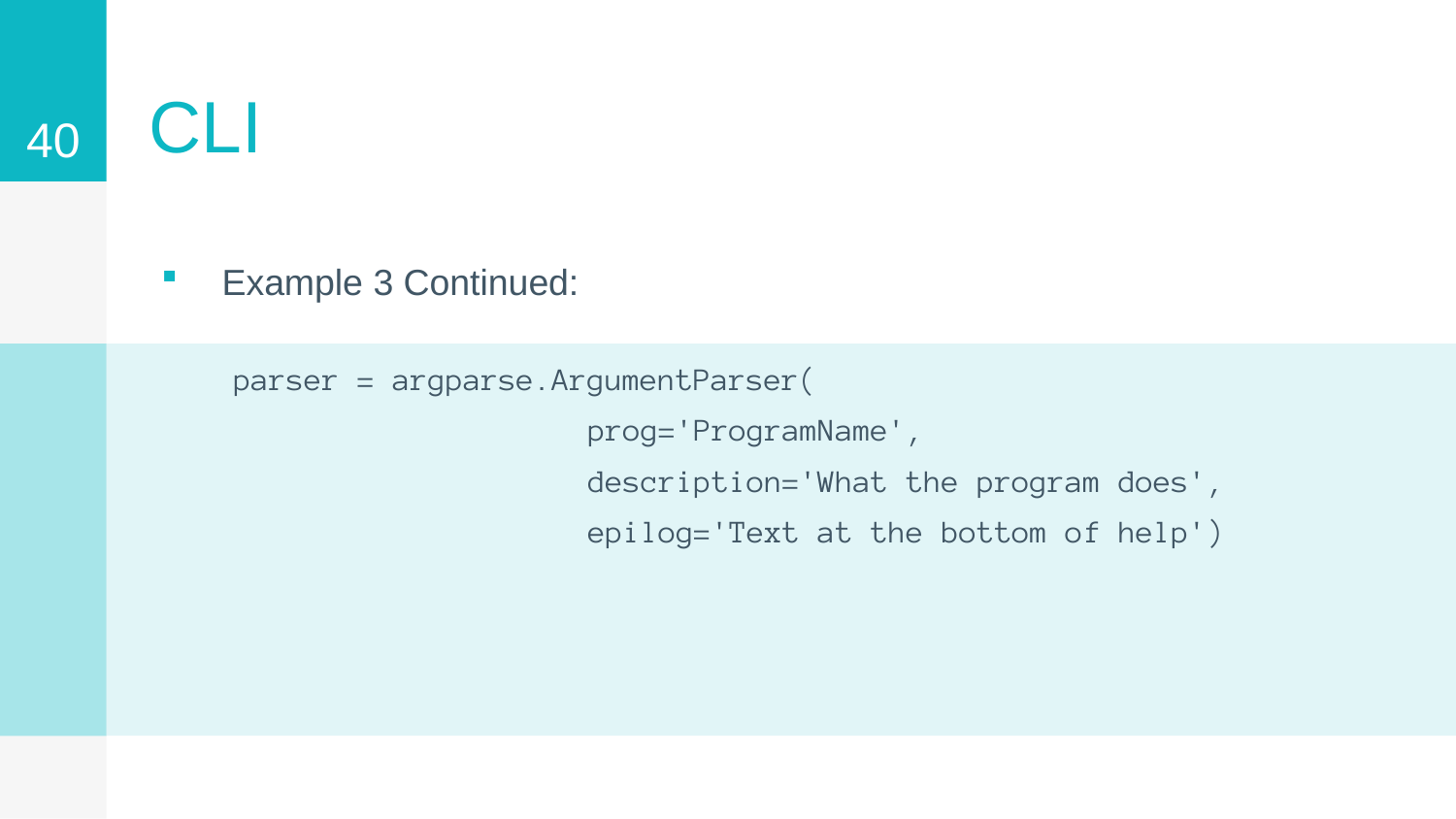

40
# CLI
Example 3 Continued:
parser = argparse.ArgumentParser(
                    prog='ProgramName',
                    description='What the program does',
                    epilog='Text at the bottom of help')